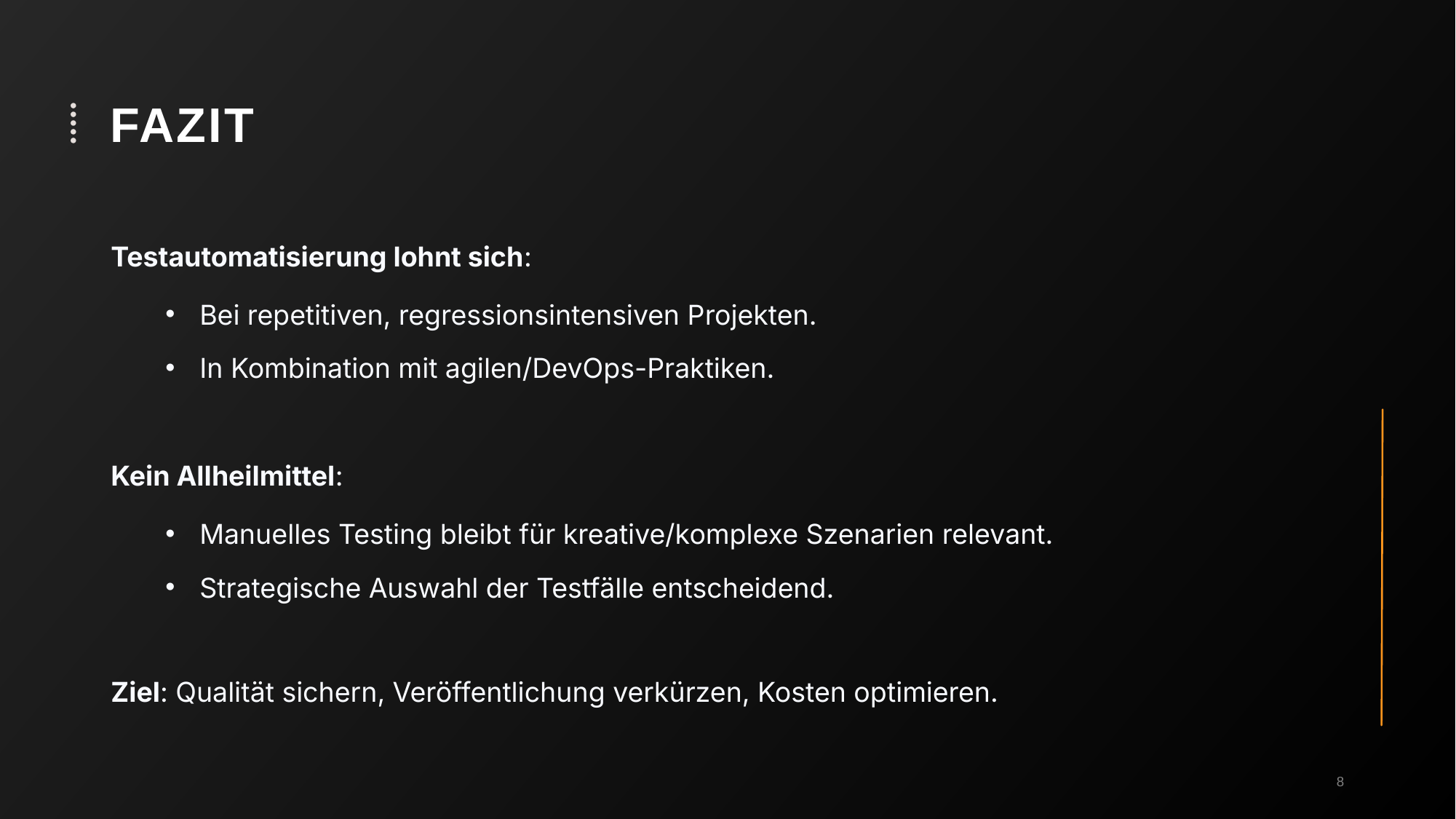

# FAZIT
Testautomatisierung lohnt sich:
Bei repetitiven, regressionsintensiven Projekten.
In Kombination mit agilen/DevOps-Praktiken.

Kein Allheilmittel:
Manuelles Testing bleibt für kreative/komplexe Szenarien relevant.
Strategische Auswahl der Testfälle entscheidend.

Ziel: Qualität sichern, Veröffentlichung verkürzen, Kosten optimieren.

8